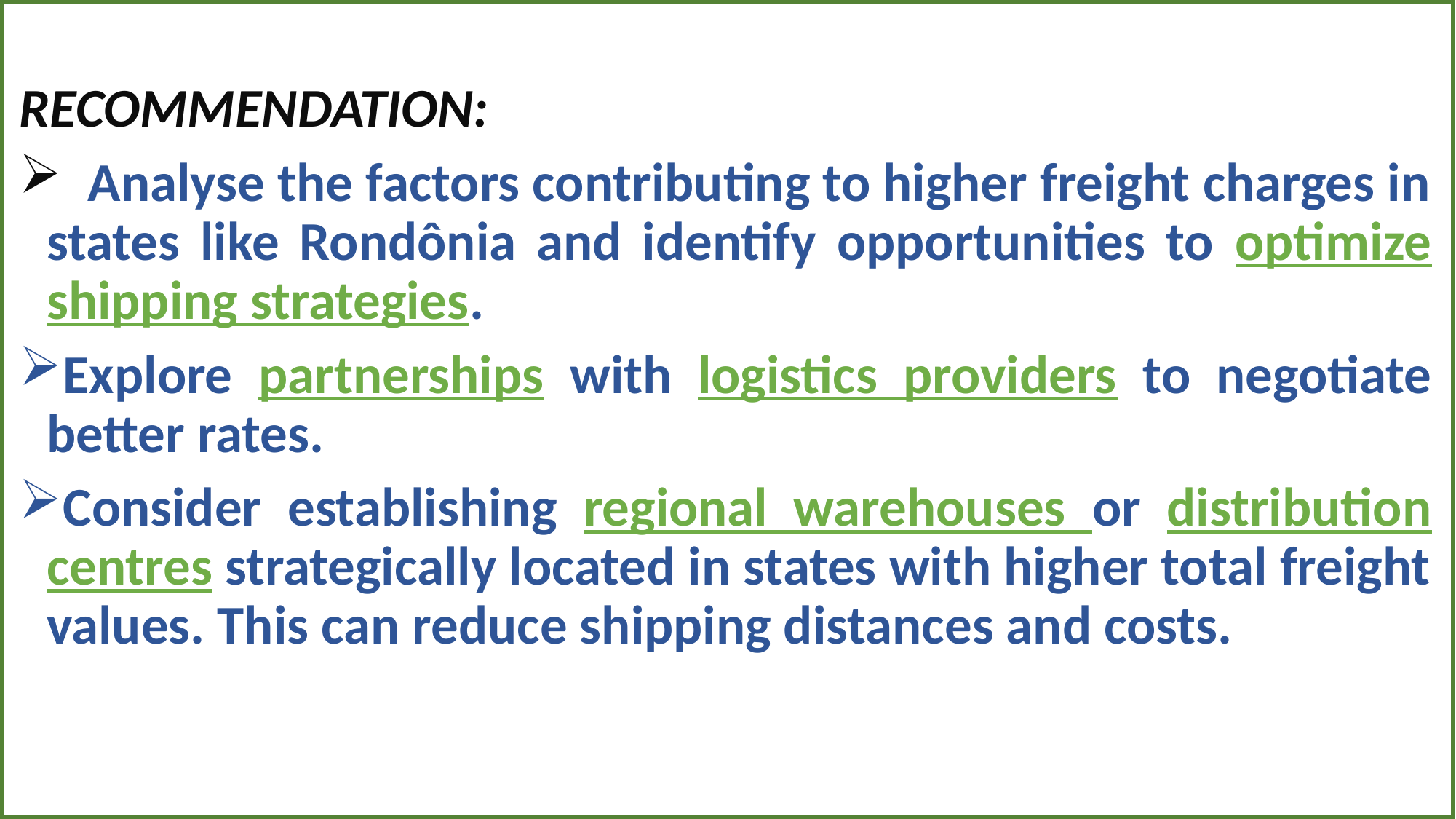

RECOMMENDATION:
  Analyse the factors contributing to higher freight charges in states like Rondônia and identify opportunities to optimize shipping strategies.
Explore partnerships with logistics providers to negotiate better rates.
Consider establishing regional warehouses or distribution centres strategically located in states with higher total freight values. This can reduce shipping distances and costs.